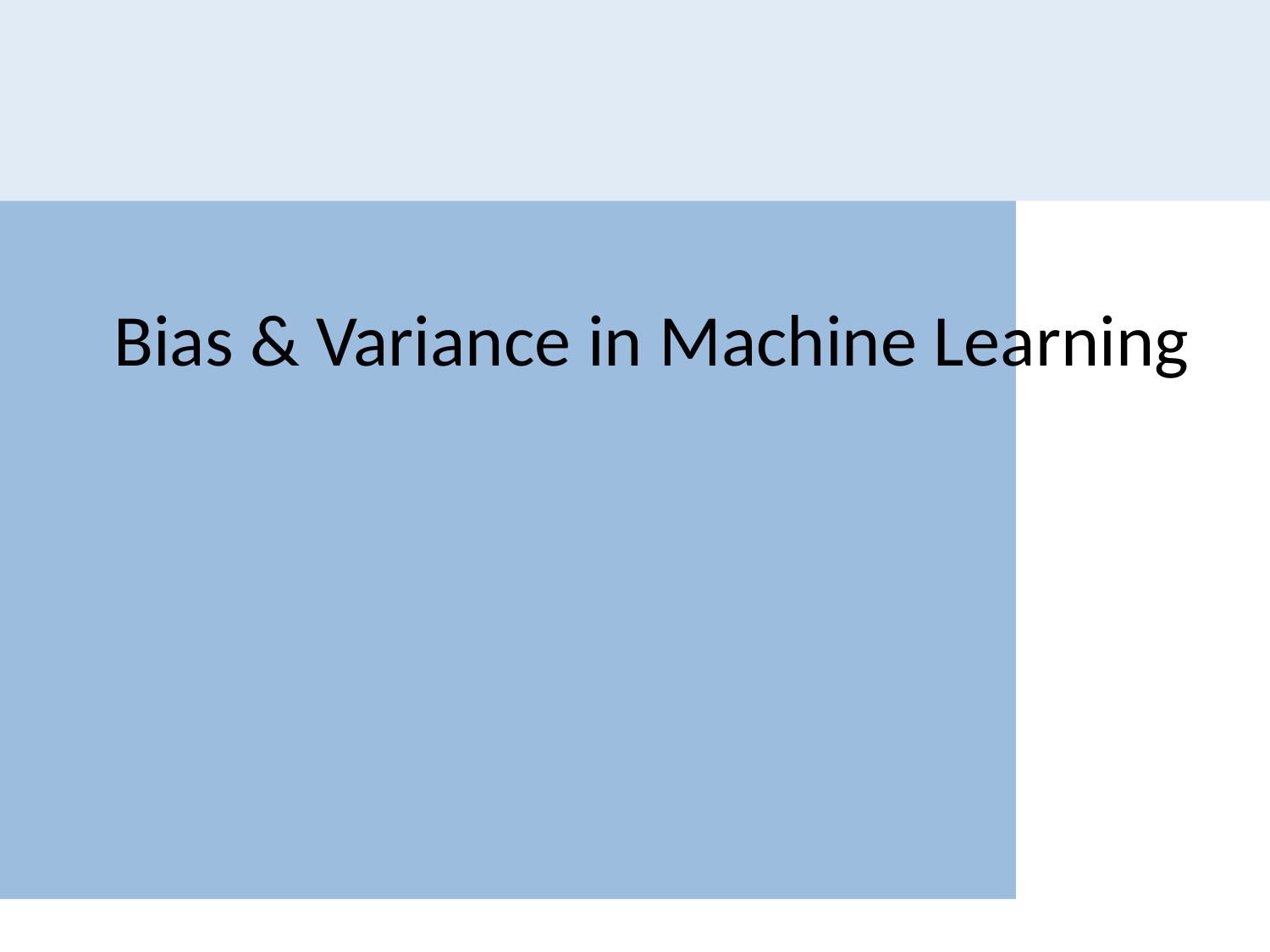

# Bias & Variance in Machine Learning